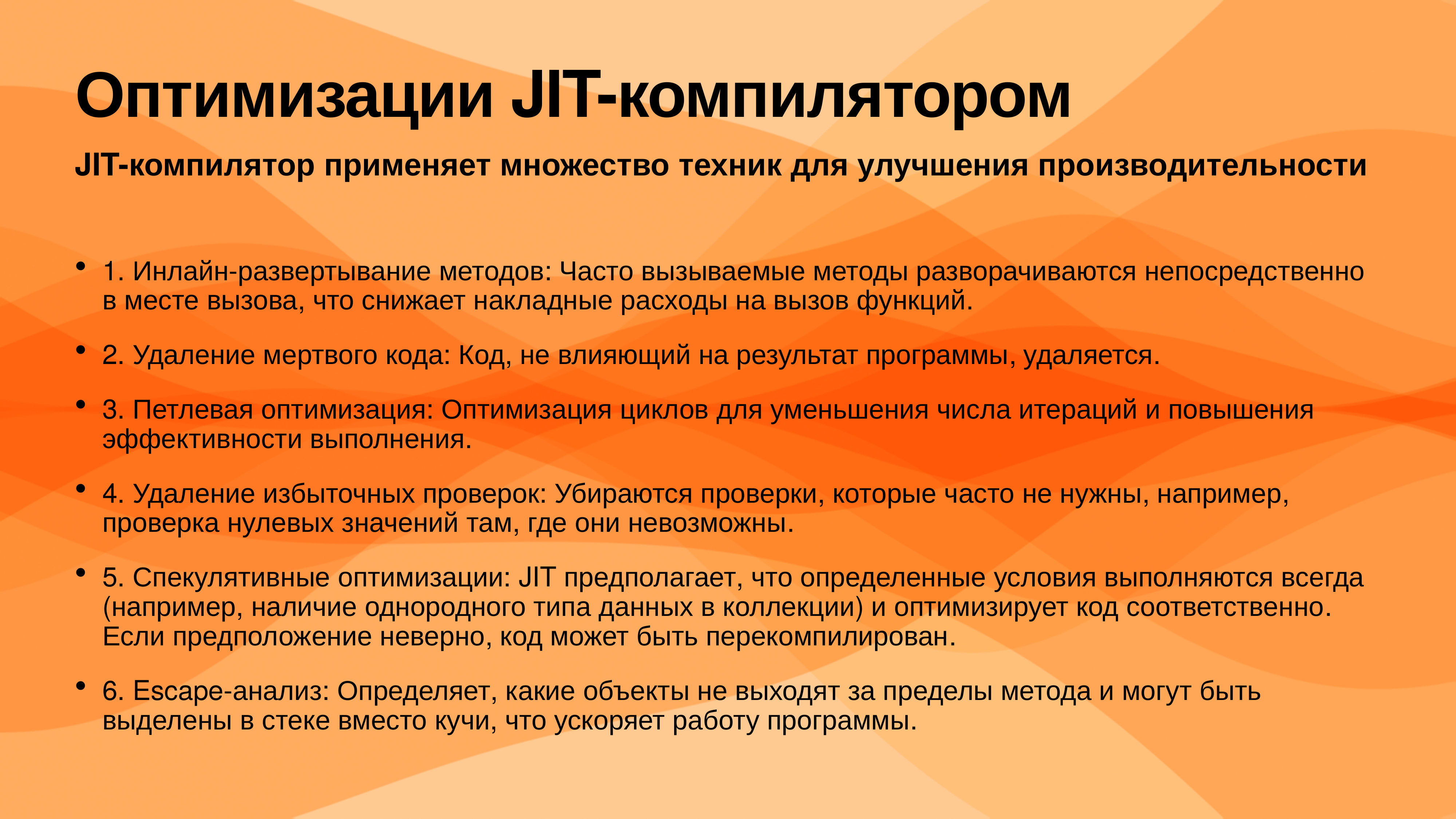

# Оптимизации JIT-компилятором
JIT-компилятор применяет множество техник для улучшения производительности
1. Инлайн-развертывание методов: Часто вызываемые методы разворачиваются непосредственно в месте вызова, что снижает накладные расходы на вызов функций.
2. Удаление мертвого кода: Код, не влияющий на результат программы, удаляется.
3. Петлевая оптимизация: Оптимизация циклов для уменьшения числа итераций и повышения эффективности выполнения.
4. Удаление избыточных проверок: Убираются проверки, которые часто не нужны, например, проверка нулевых значений там, где они невозможны.
5. Спекулятивные оптимизации: JIT предполагает, что определенные условия выполняются всегда (например, наличие однородного типа данных в коллекции) и оптимизирует код соответственно. Если предположение неверно, код может быть перекомпилирован.
6. Escape-анализ: Определяет, какие объекты не выходят за пределы метода и могут быть выделены в стеке вместо кучи, что ускоряет работу программы.